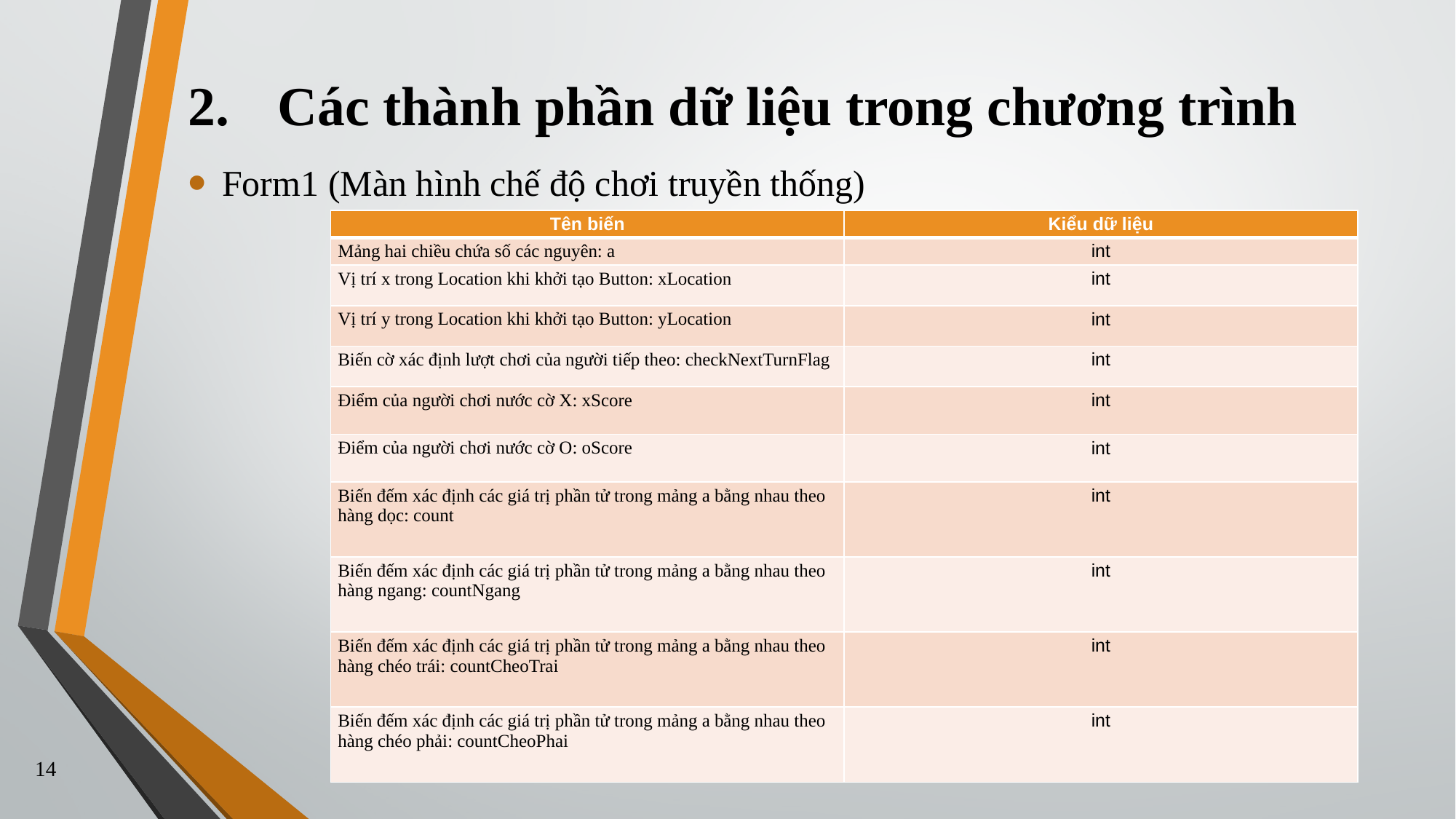

# Các thành phần dữ liệu trong chương trình
Form1 (Màn hình chế độ chơi truyền thống)

| Tên biến | Kiểu dữ liệu |
| --- | --- |
| Mảng hai chiều chứa số các nguyên: a | int |
| Vị trí x trong Location khi khởi tạo Button: xLocation | int |
| Vị trí y trong Location khi khởi tạo Button: yLocation | int |
| Biến cờ xác định lượt chơi của người tiếp theo: checkNextTurnFlag | int |
| Điểm của người chơi nước cờ X: xScore | int |
| Điểm của người chơi nước cờ O: oScore | int |
| Biến đếm xác định các giá trị phần tử trong mảng a bằng nhau theo hàng dọc: count | int |
| Biến đếm xác định các giá trị phần tử trong mảng a bằng nhau theo hàng ngang: countNgang | int |
| Biến đếm xác định các giá trị phần tử trong mảng a bằng nhau theo hàng chéo trái: countCheoTrai | int |
| Biến đếm xác định các giá trị phần tử trong mảng a bằng nhau theo hàng chéo phải: countCheoPhai | int |
14